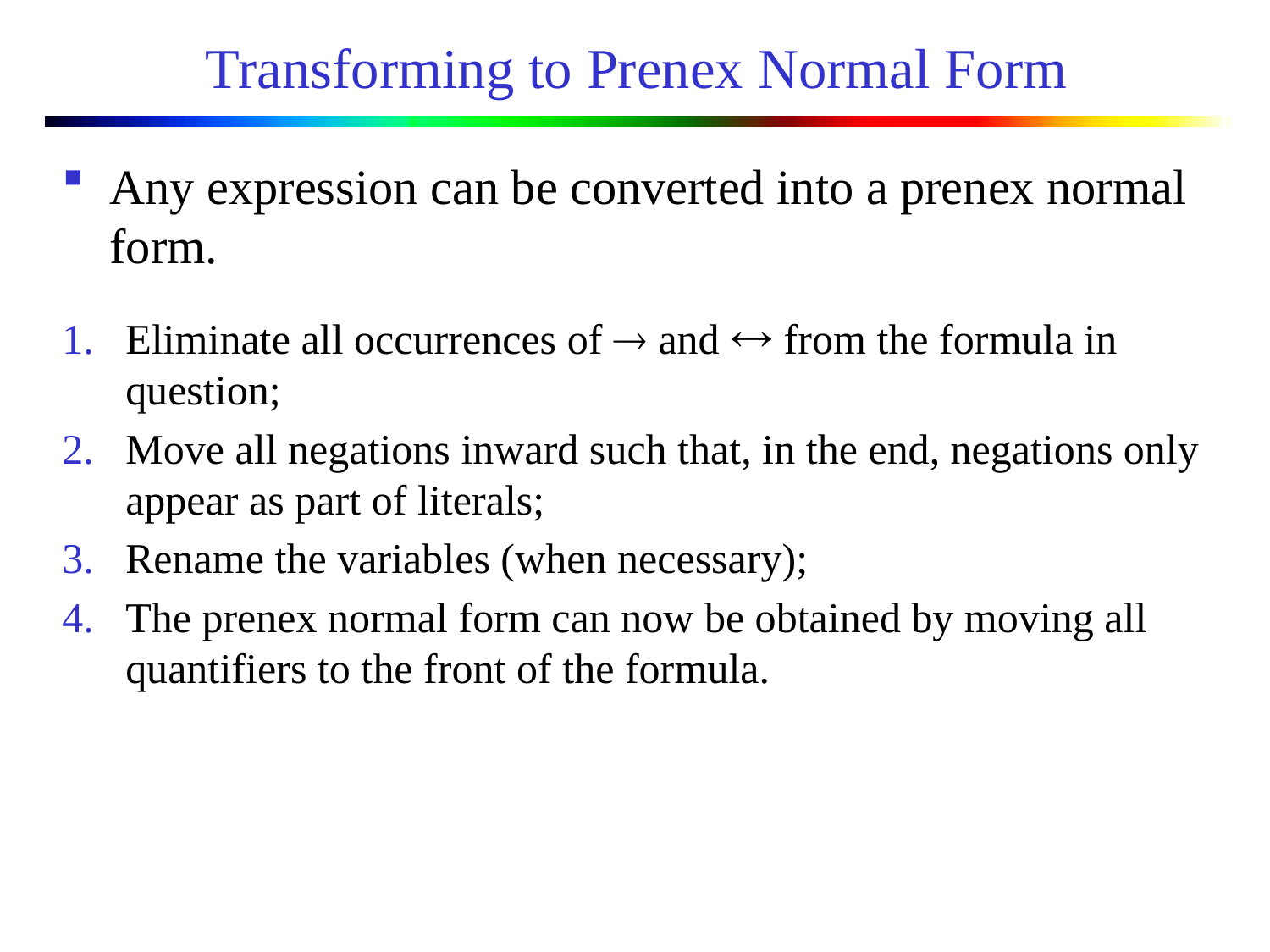

# Transforming to Prenex Normal Form
Any expression can be converted into a prenex normal form.

Eliminate all occurrences of → and ↔ from the formula in question;
Move all negations inward such that, in the end, negations only appear as part of literals;
Rename the variables (when necessary);
The prenex normal form can now be obtained by moving all quantifiers to the front of the formula.